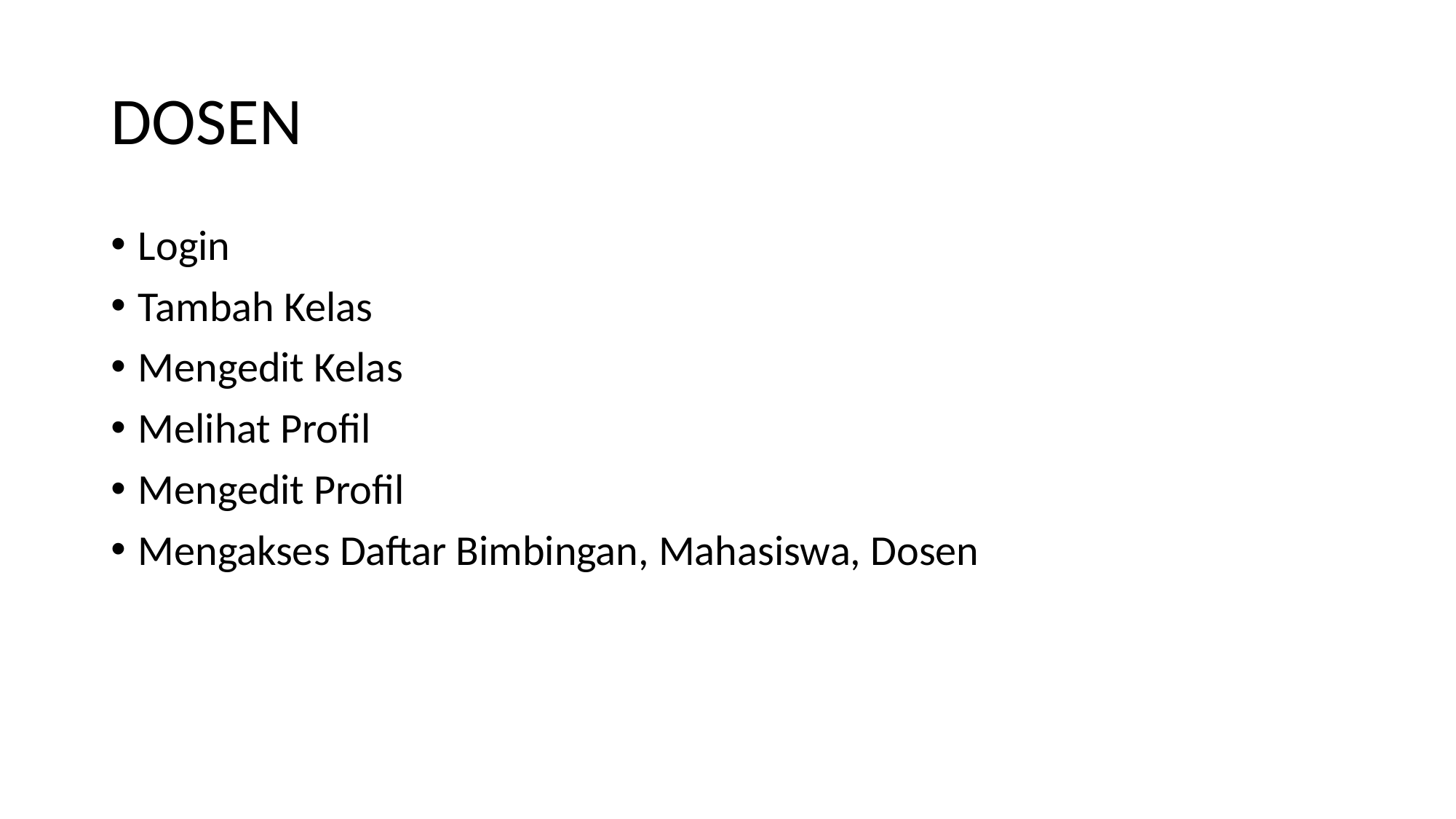

# DOSEN
Login
Tambah Kelas
Mengedit Kelas
Melihat Profil
Mengedit Profil
Mengakses Daftar Bimbingan, Mahasiswa, Dosen